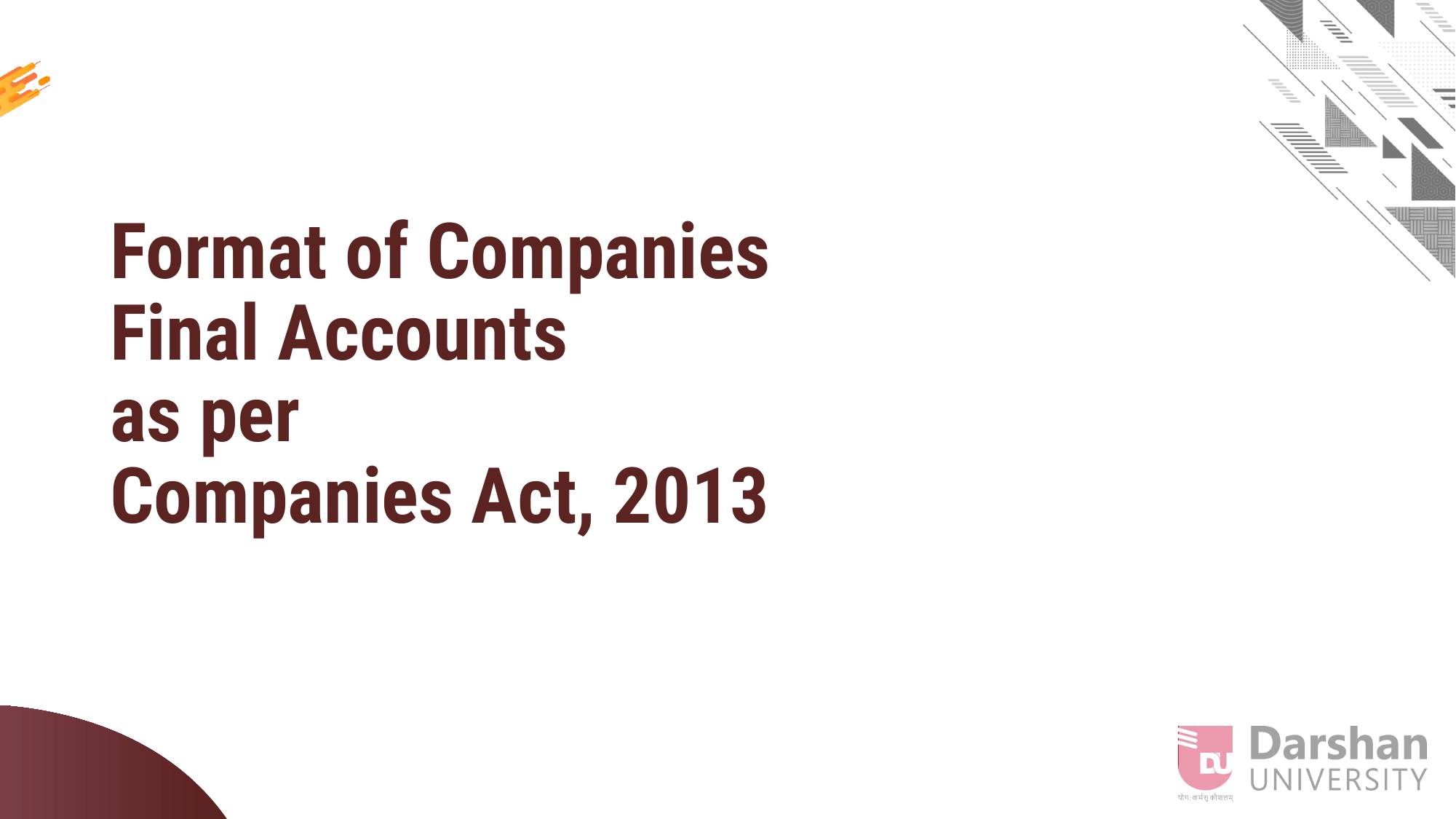

# Format of Companies Final Accounts as per Companies Act, 2013